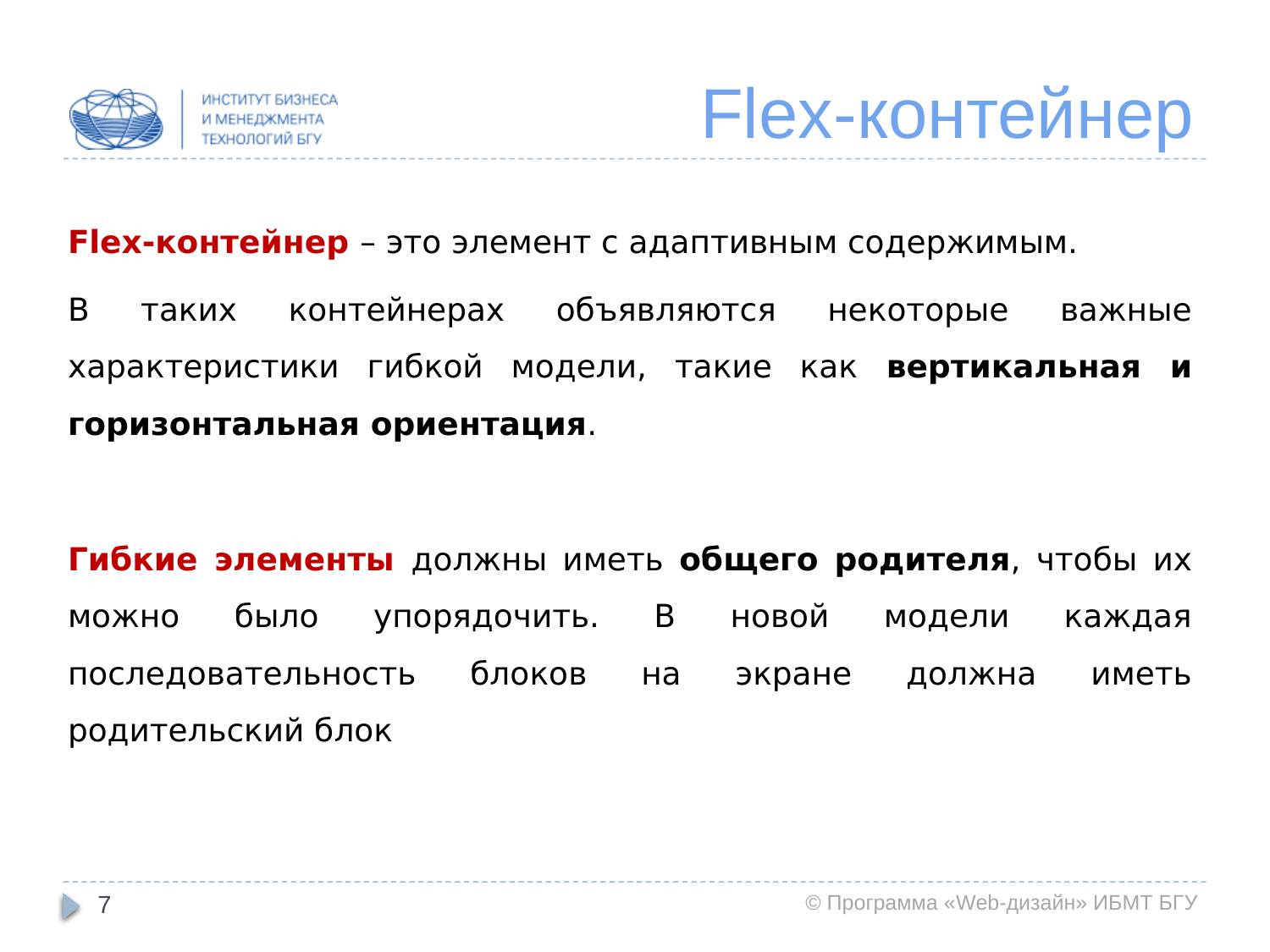

# Flex-контейнер
Flex-контейнер – это элемент с адаптивным содержимым.
В таких контейнерах объявляются некоторые важные характеристики гибкой модели, такие как вертикальная и горизонтальная ориентация.

Гибкие элементы должны иметь общего родителя, чтобы их можно было упорядочить. В новой модели каждая последовательность блоков на экране должна иметь родительский блок

7